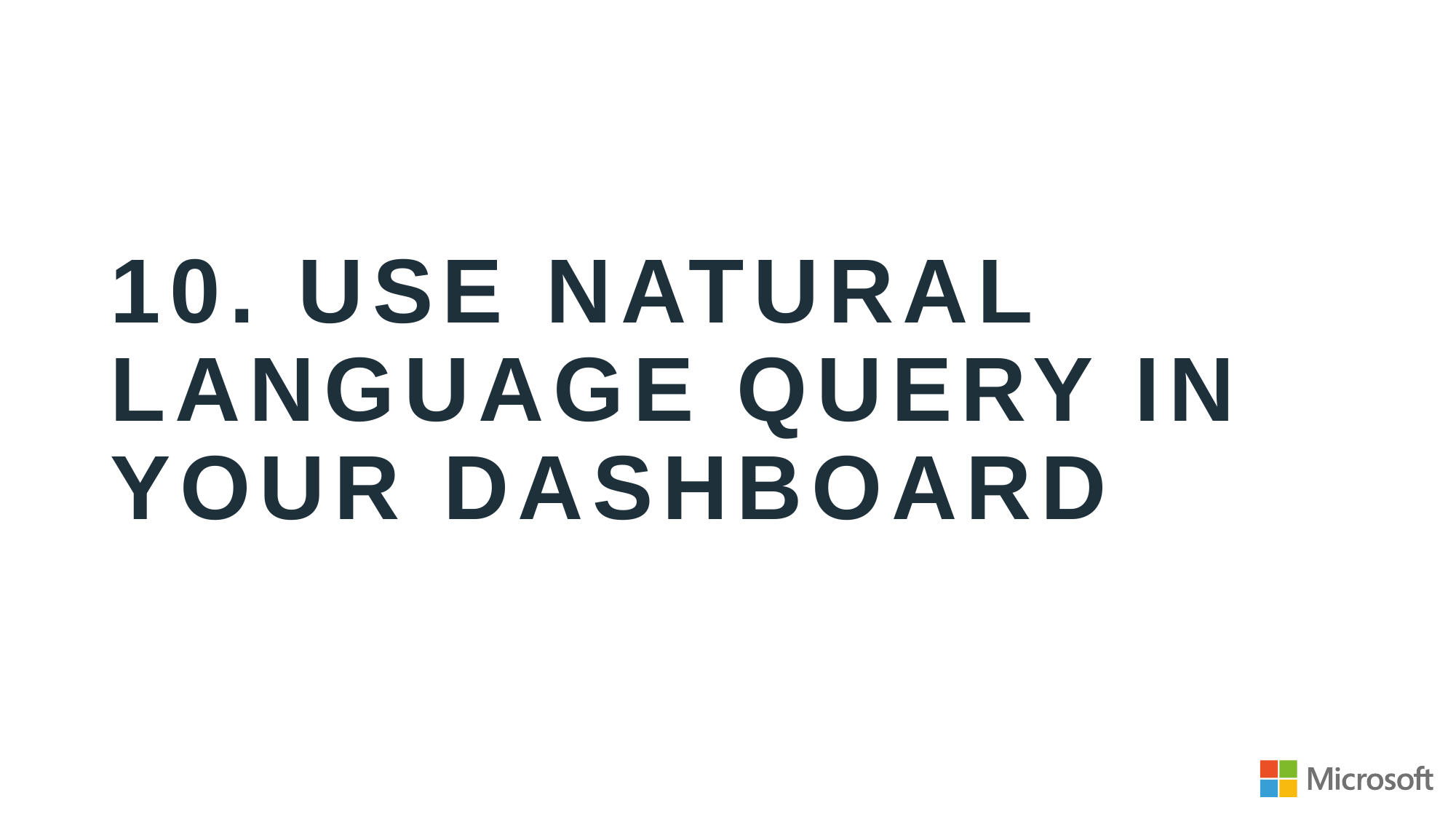

# 10. Use Natural Language Query in your Dashboard